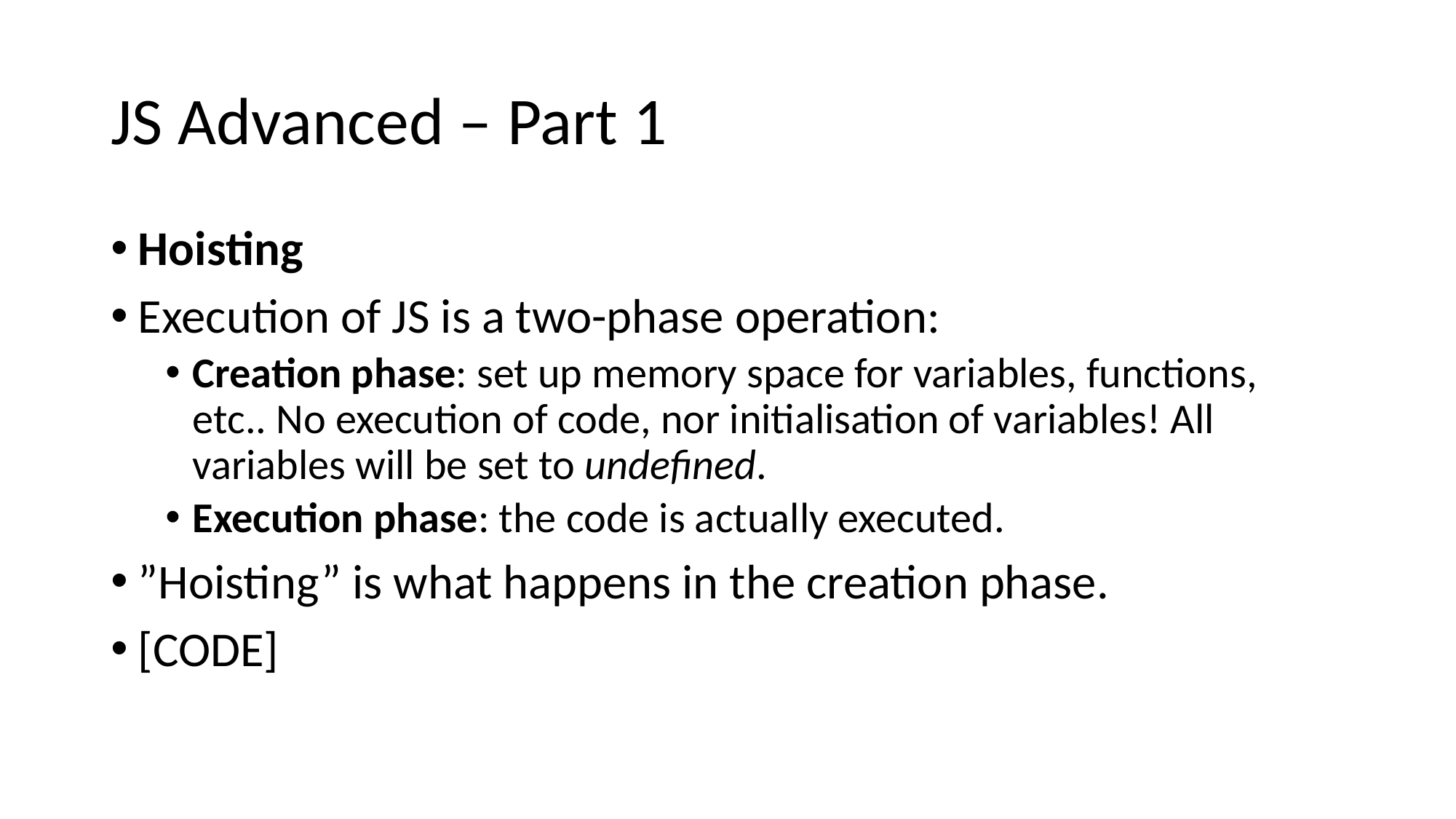

# JS Advanced – Part 1
Hoisting
Execution of JS is a two-phase operation:
Creation phase: set up memory space for variables, functions, etc.. No execution of code, nor initialisation of variables! All variables will be set to undefined.
Execution phase: the code is actually executed.
”Hoisting” is what happens in the creation phase.
[CODE]